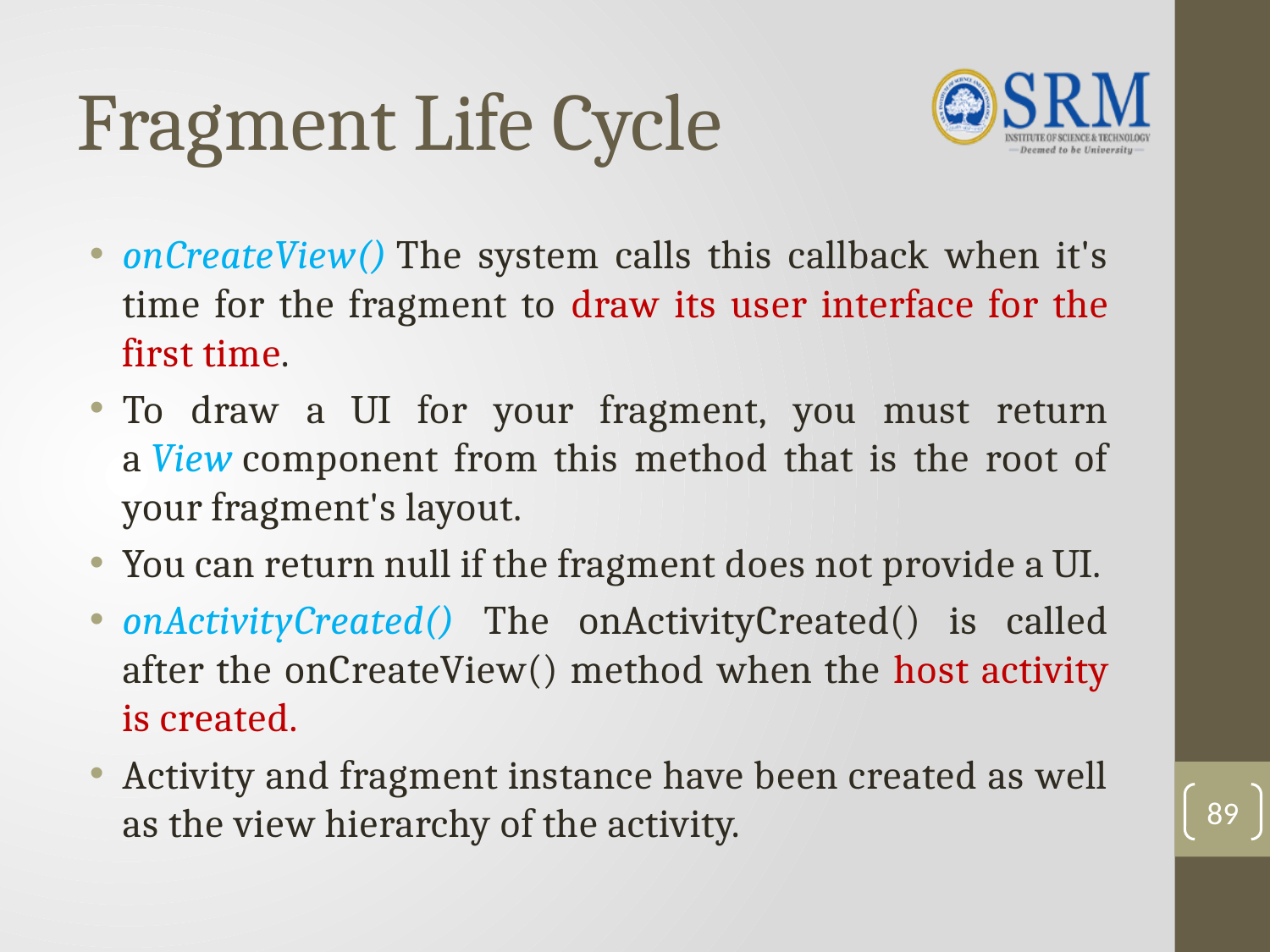

# Fragment Life Cycle
onCreateView() The system calls this callback when it's time for the fragment to draw its user interface for the first time.
To draw a UI for your fragment, you must return a View component from this method that is the root of your fragment's layout.
You can return null if the fragment does not provide a UI.
onActivityCreated() The onActivityCreated() is called after the onCreateView() method when the host activity is created.
Activity and fragment instance have been created as well as the view hierarchy of the activity.
89